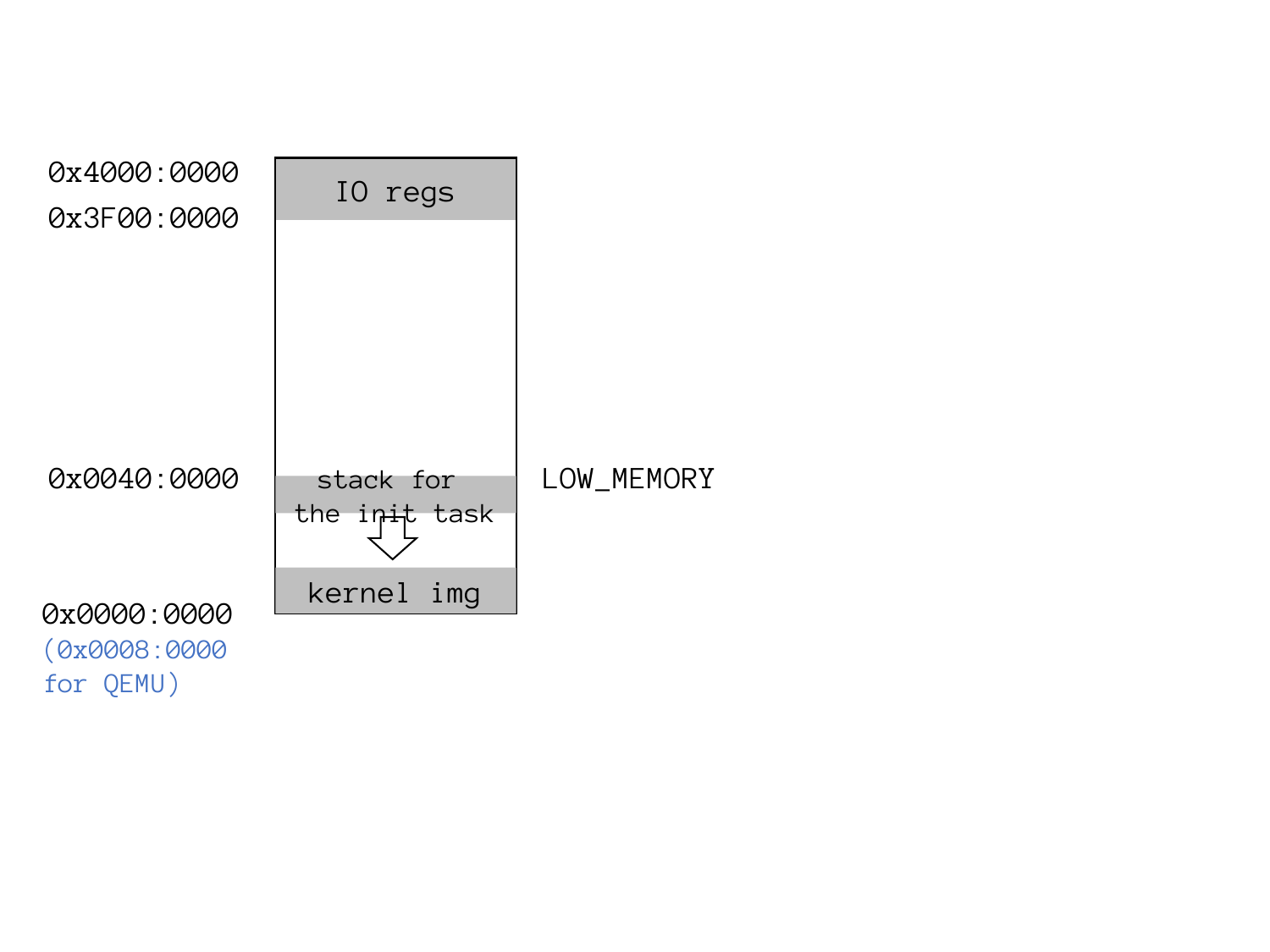

0x4000:0000

IO regs
0x3F00:0000
0x0040:0000
LOW_MEMORY
stack for
the init task

kernel img
0x0000:0000
(0x0008:0000 for QEMU)